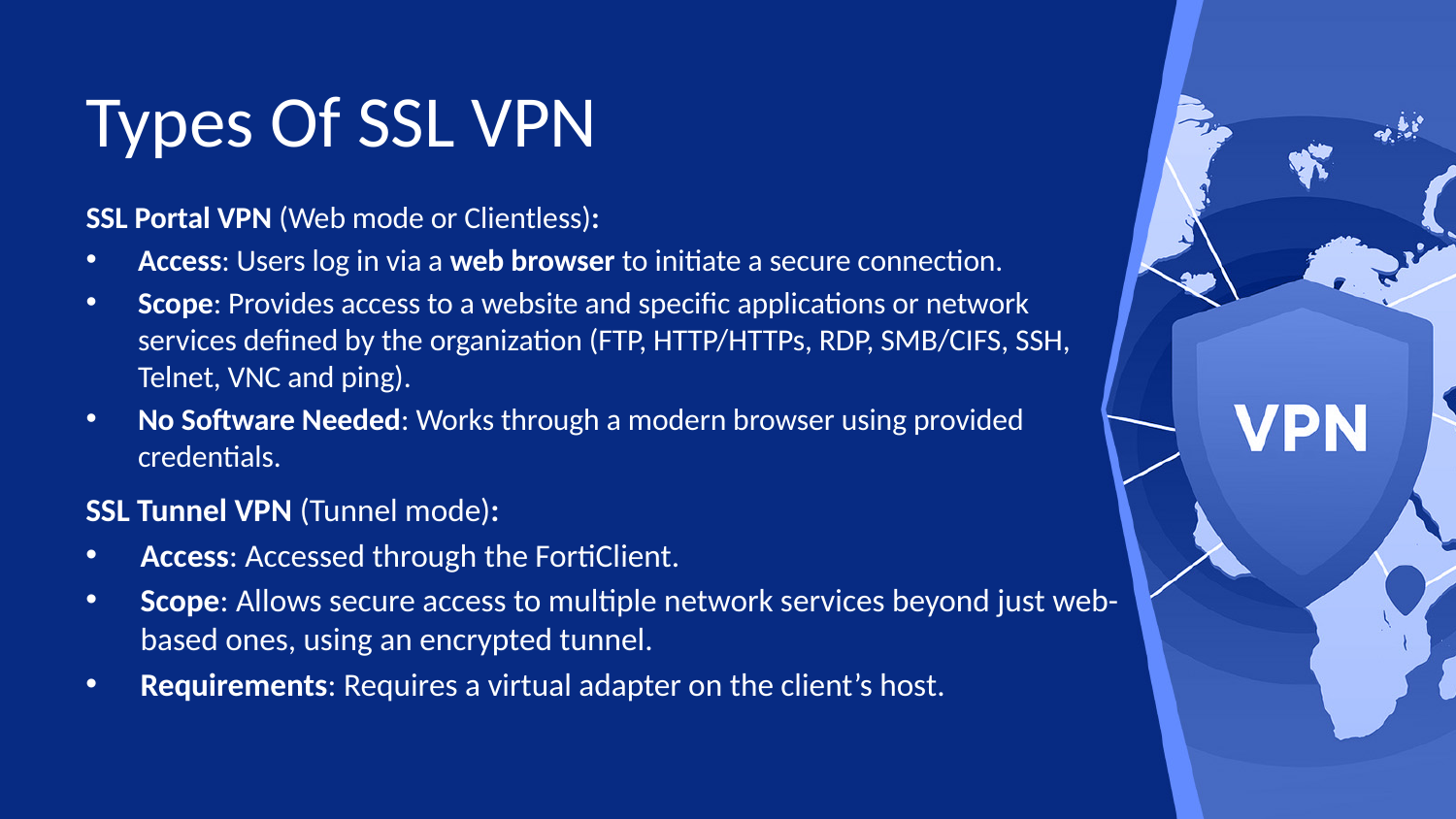

# Types Of SSL VPN
SSL Portal VPN (Web mode or Clientless):
Access: Users log in via a web browser to initiate a secure connection.
Scope: Provides access to a website and specific applications or network services defined by the organization (FTP, HTTP/HTTPs, RDP, SMB/CIFS, SSH, Telnet, VNC and ping).
No Software Needed: Works through a modern browser using provided credentials.

SSL Tunnel VPN (Tunnel mode):
Access: Accessed through the FortiClient.
Scope: Allows secure access to multiple network services beyond just web-based ones, using an encrypted tunnel.
Requirements: Requires a virtual adapter on the client’s host.